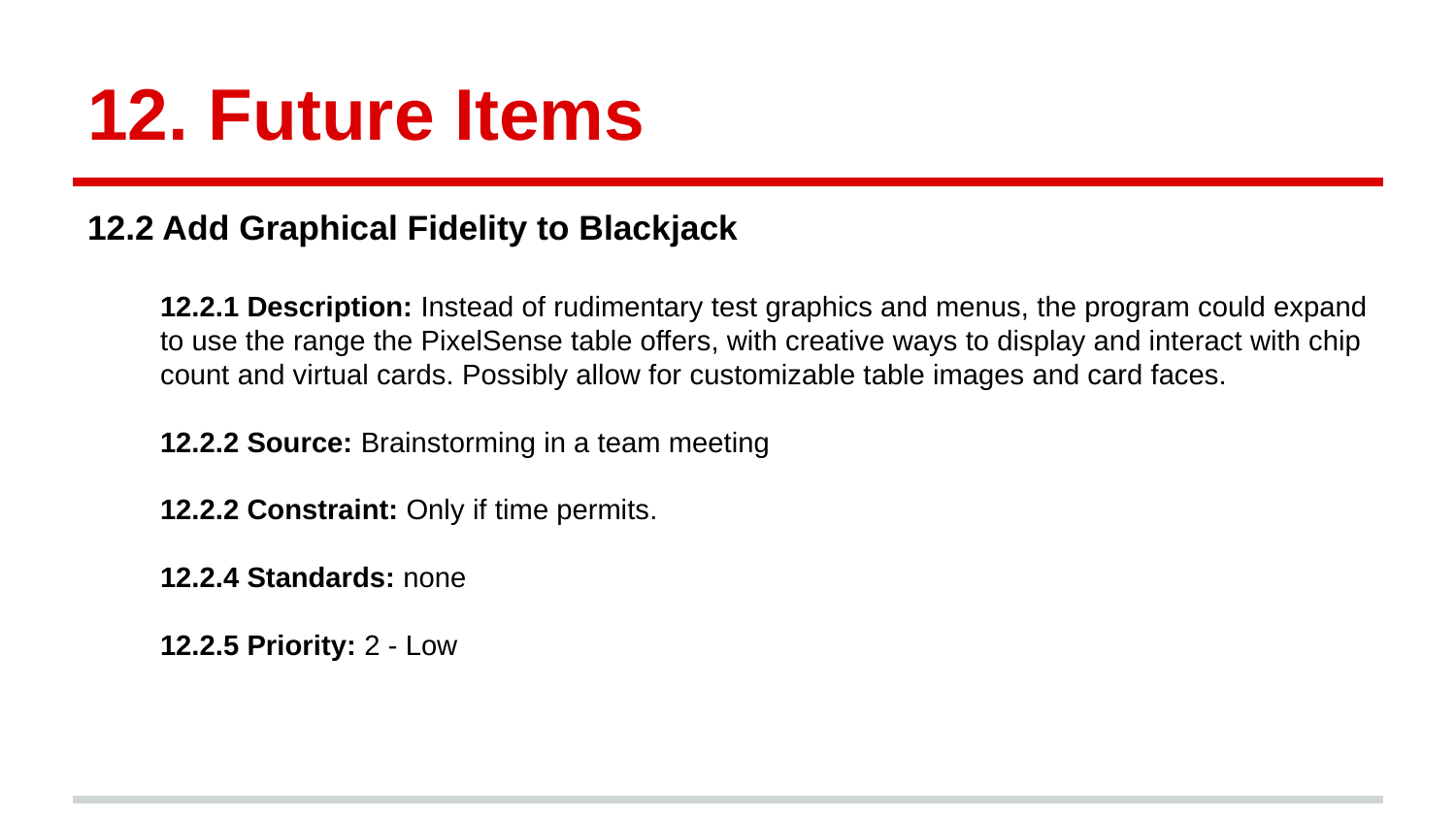

# 12. Future Items
12.2 Add Graphical Fidelity to Blackjack

12.2.1 Description: Instead of rudimentary test graphics and menus, the program could expand to use the range the PixelSense table offers, with creative ways to display and interact with chip count and virtual cards. Possibly allow for customizable table images and card faces.

12.2.2 Source: Brainstorming in a team meeting

12.2.2 Constraint: Only if time permits.

12.2.4 Standards: none

12.2.5 Priority: 2 - Low